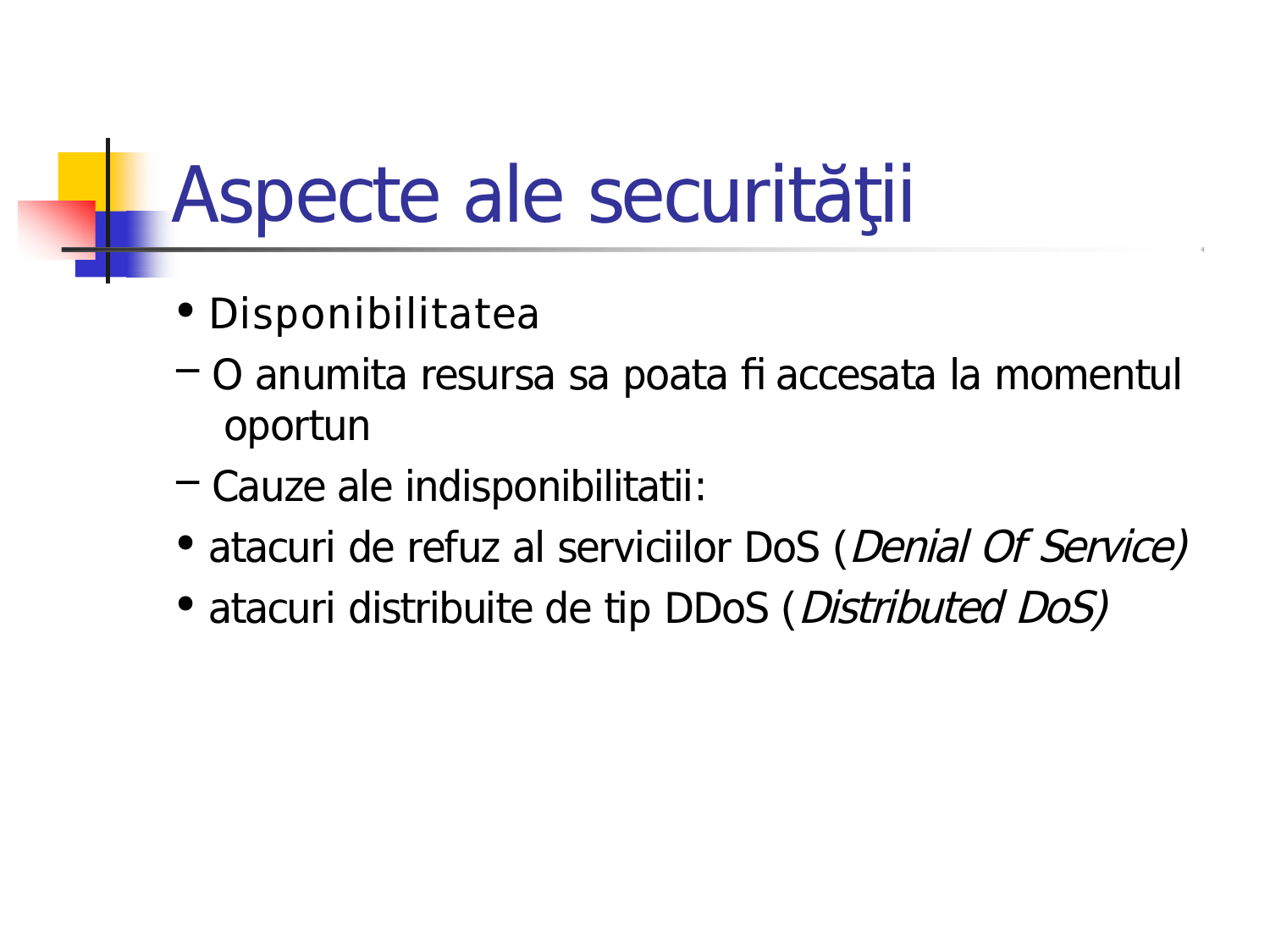

# Aspecte ale securităţii

Disponibilitatea
O anumita resursa sa poata fi accesata la momentul
oportun
Cauze ale indisponibilitatii:
atacuri de refuz al serviciilor DoS (Denial Of Service)
atacuri distribuite de tip DDoS (Distributed DoS)